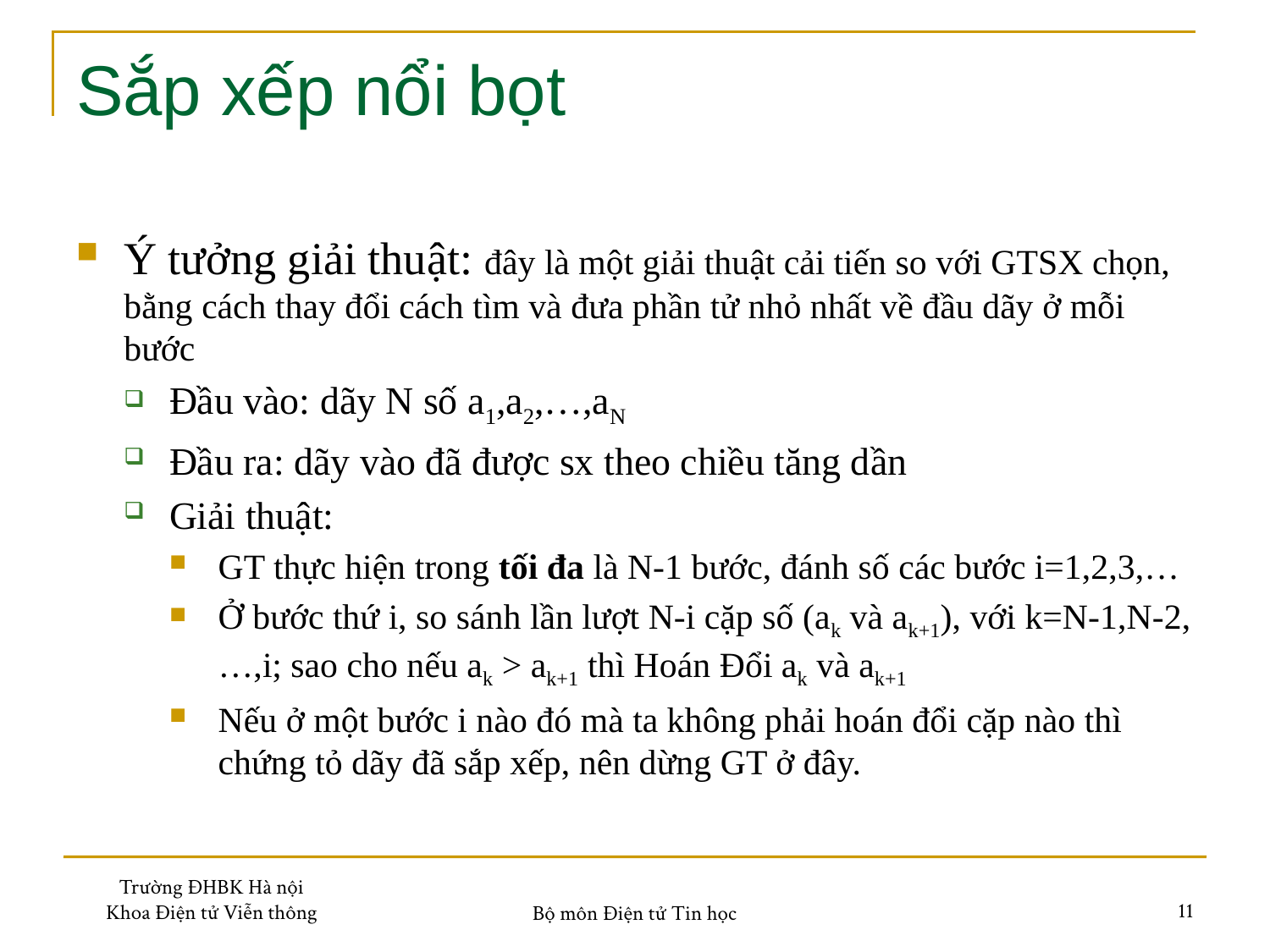

# Sắp xếp nổi bọt
Ý tưởng giải thuật: đây là một giải thuật cải tiến so với GTSX chọn, bằng cách thay đổi cách tìm và đưa phần tử nhỏ nhất về đầu dãy ở mỗi bước
Đầu vào: dãy N số a1,a2,…,aN
Đầu ra: dãy vào đã được sx theo chiều tăng dần
Giải thuật:
GT thực hiện trong tối đa là N-1 bước, đánh số các bước i=1,2,3,…
Ở bước thứ i, so sánh lần lượt N-i cặp số (ak và ak+1), với k=N-1,N-2,…,i; sao cho nếu ak > ak+1 thì Hoán Đổi ak và ak+1
Nếu ở một bước i nào đó mà ta không phải hoán đổi cặp nào thì chứng tỏ dãy đã sắp xếp, nên dừng GT ở đây.
Trường ĐHBK Hà nội
Khoa Điện tử Viễn thông
11
Bộ môn Điện tử Tin học